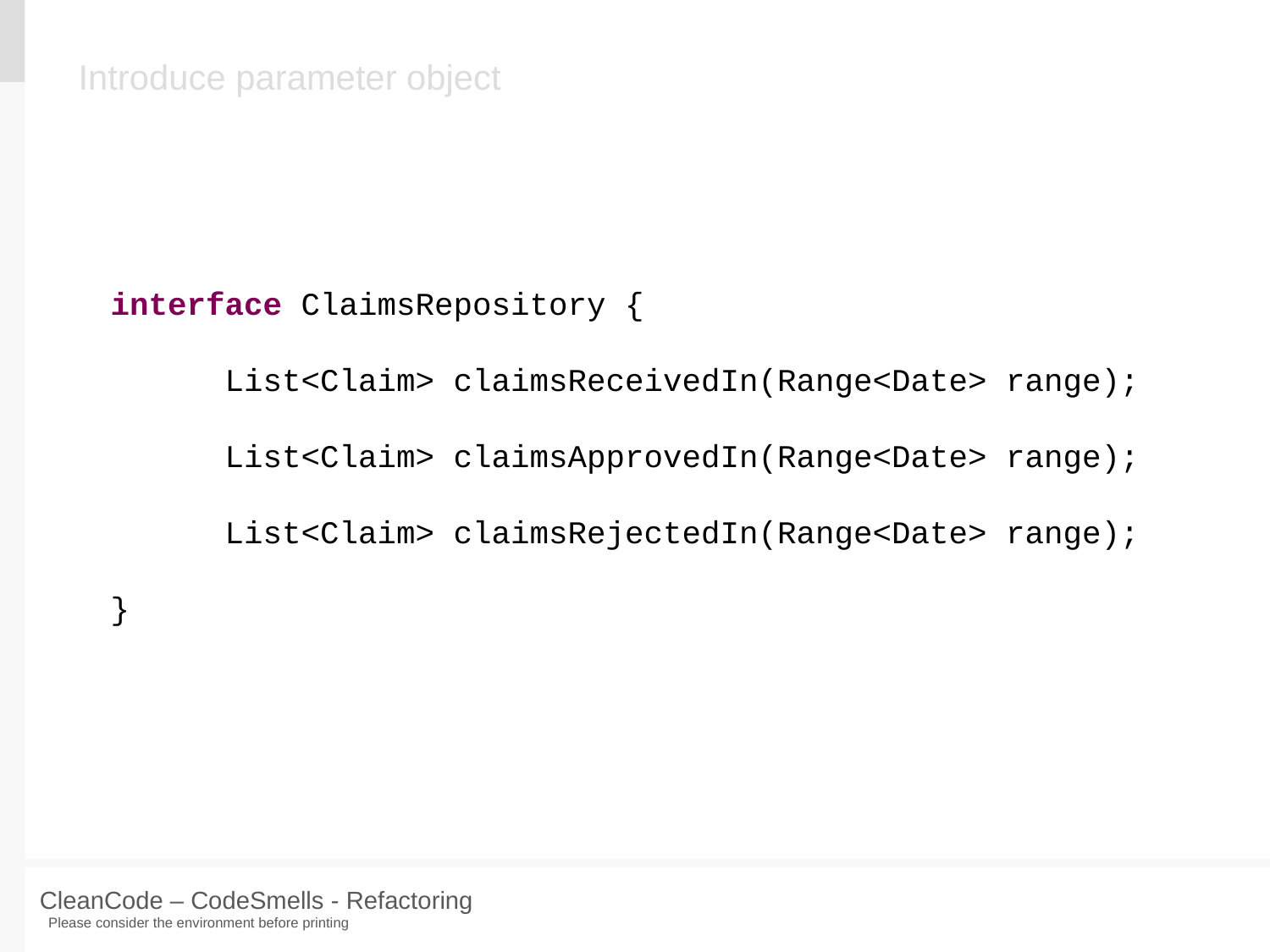

Introduce parameter object
interface ClaimsRepository {

      List<Claim> claimsReceivedIn(Range<Date> range);

      List<Claim> claimsApprovedIn(Range<Date> range);

      List<Claim> claimsRejectedIn(Range<Date> range);

}